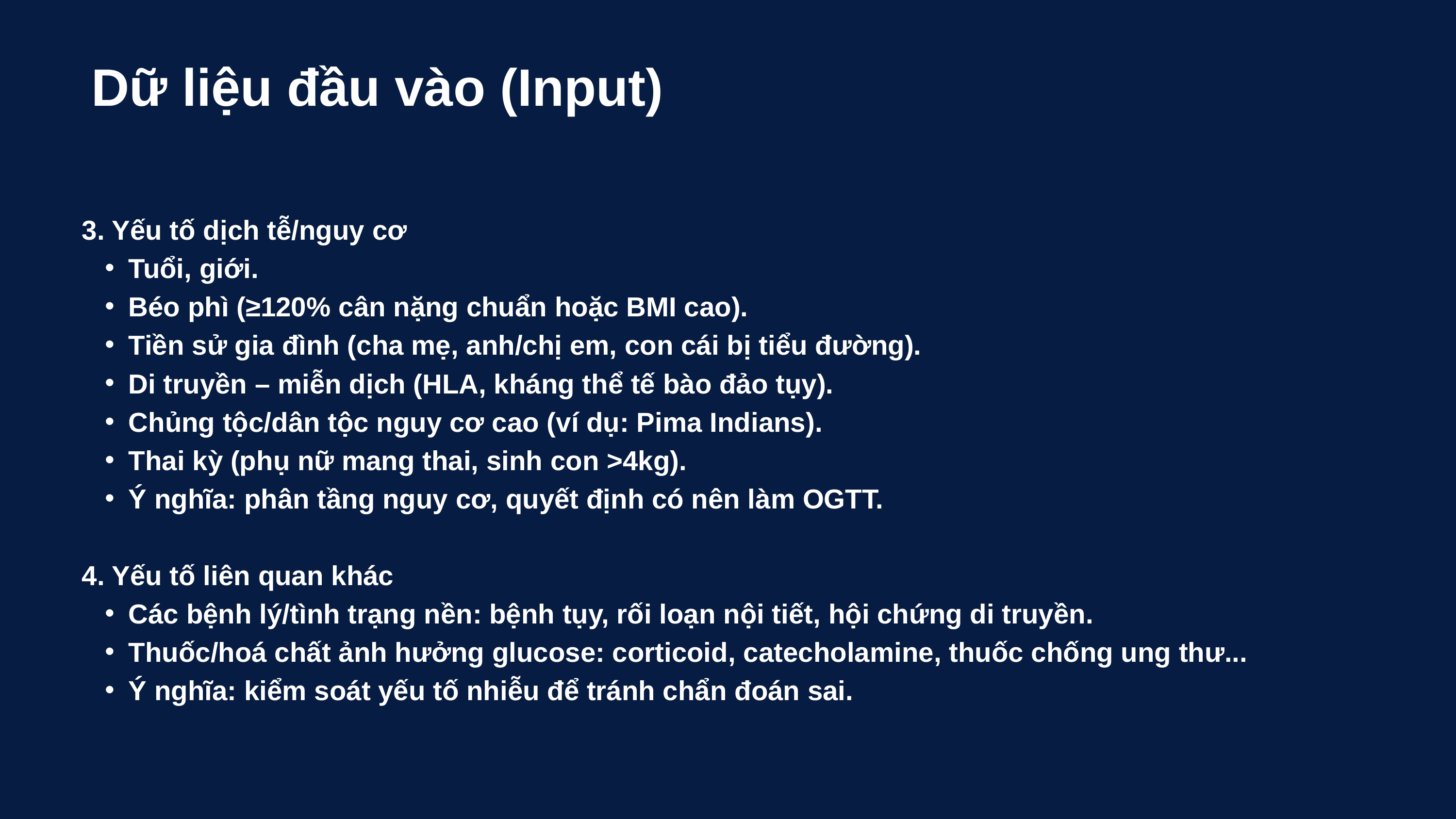

Dữ liệu đầu vào (Input)
3. Yếu tố dịch tễ/nguy cơ
Tuổi, giới.
Béo phì (≥120% cân nặng chuẩn hoặc BMI cao).
Tiền sử gia đình (cha mẹ, anh/chị em, con cái bị tiểu đường).
Di truyền – miễn dịch (HLA, kháng thể tế bào đảo tụy).
Chủng tộc/dân tộc nguy cơ cao (ví dụ: Pima Indians).
Thai kỳ (phụ nữ mang thai, sinh con >4kg).
Ý nghĩa: phân tầng nguy cơ, quyết định có nên làm OGTT.

4. Yếu tố liên quan khác
Các bệnh lý/tình trạng nền: bệnh tụy, rối loạn nội tiết, hội chứng di truyền.
Thuốc/hoá chất ảnh hưởng glucose: corticoid, catecholamine, thuốc chống ung thư...
Ý nghĩa: kiểm soát yếu tố nhiễu để tránh chẩn đoán sai.